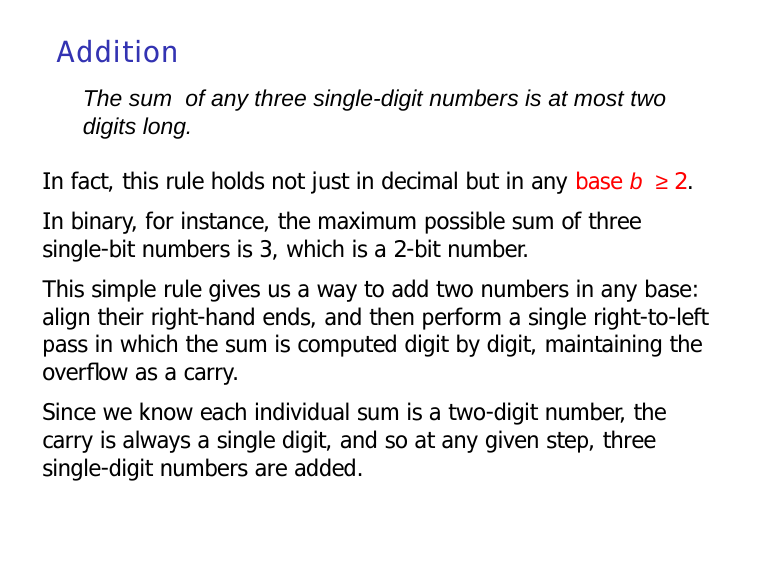

# Addition
The sum  of any three single-digit numbers is at most two digits long.

In fact, this rule holds not just in decimal but in any base b  ≥ 2.
In binary, for instance, the maximum possible sum of three single-bit numbers is 3, which is a 2-bit number.
This simple rule gives us a way to add two numbers in any base: align their right-hand ends, and then perform a single right-to-left pass in which the sum is computed digit by digit, maintaining the overflow as a carry.
Since we know each individual sum is a two-digit number, the carry is always a single digit, and so at any given step, three single-digit numbers are added.